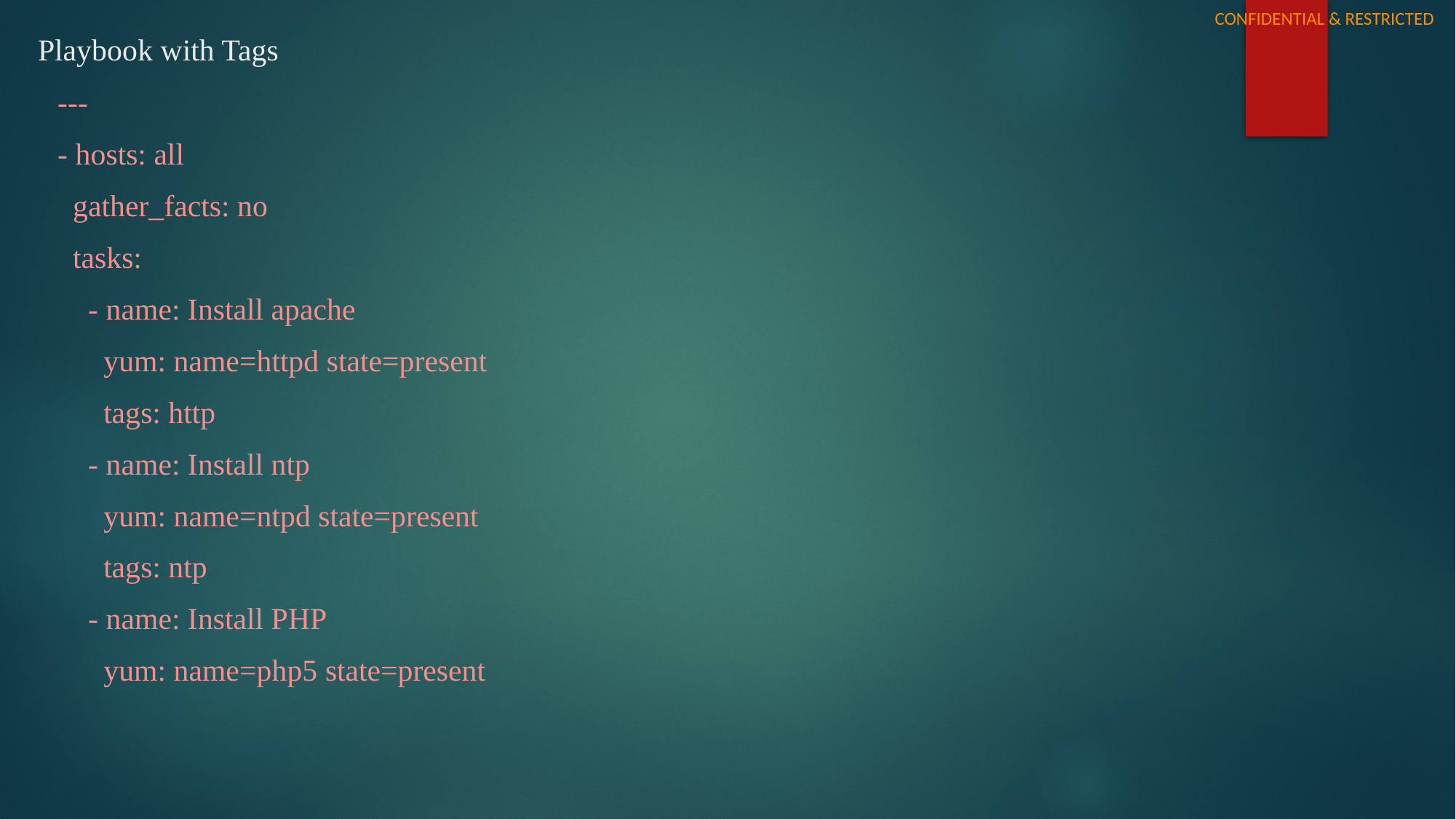

# Playbook with Tags
---
- hosts: all
  gather_facts: no
  tasks:
    - name: Install apache
      yum: name=httpd state=present
      tags: http
    - name: Install ntp
      yum: name=ntpd state=present
      tags: ntp
    - name: Install PHP
      yum: name=php5 state=present